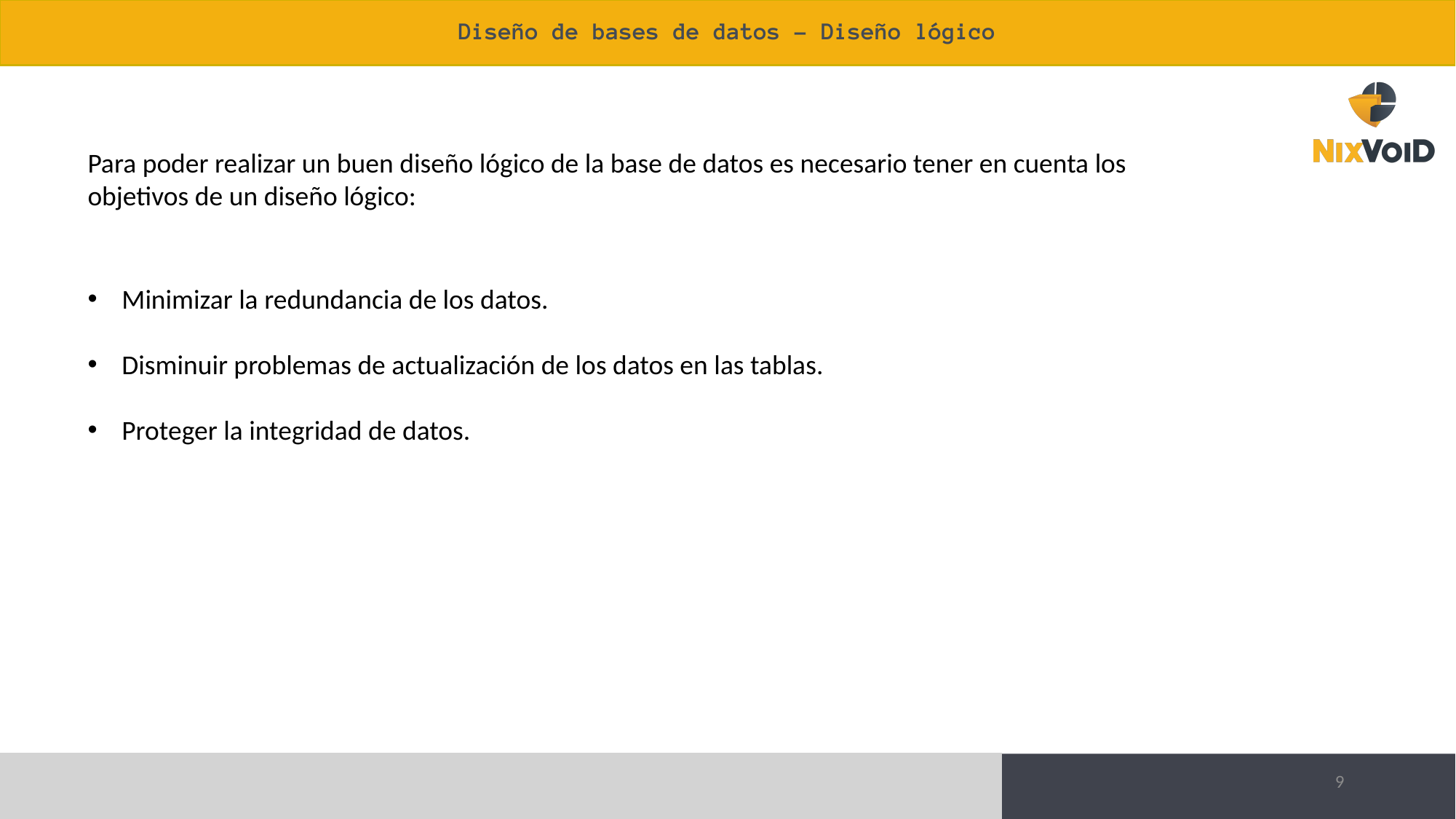

# Diseño de bases de datos – Diseño lógico
Para poder realizar un buen diseño lógico de la base de datos es necesario tener en cuenta los objetivos de un diseño lógico:
Minimizar la redundancia de los datos.
Disminuir problemas de actualización de los datos en las tablas.
Proteger la integridad de datos.
9